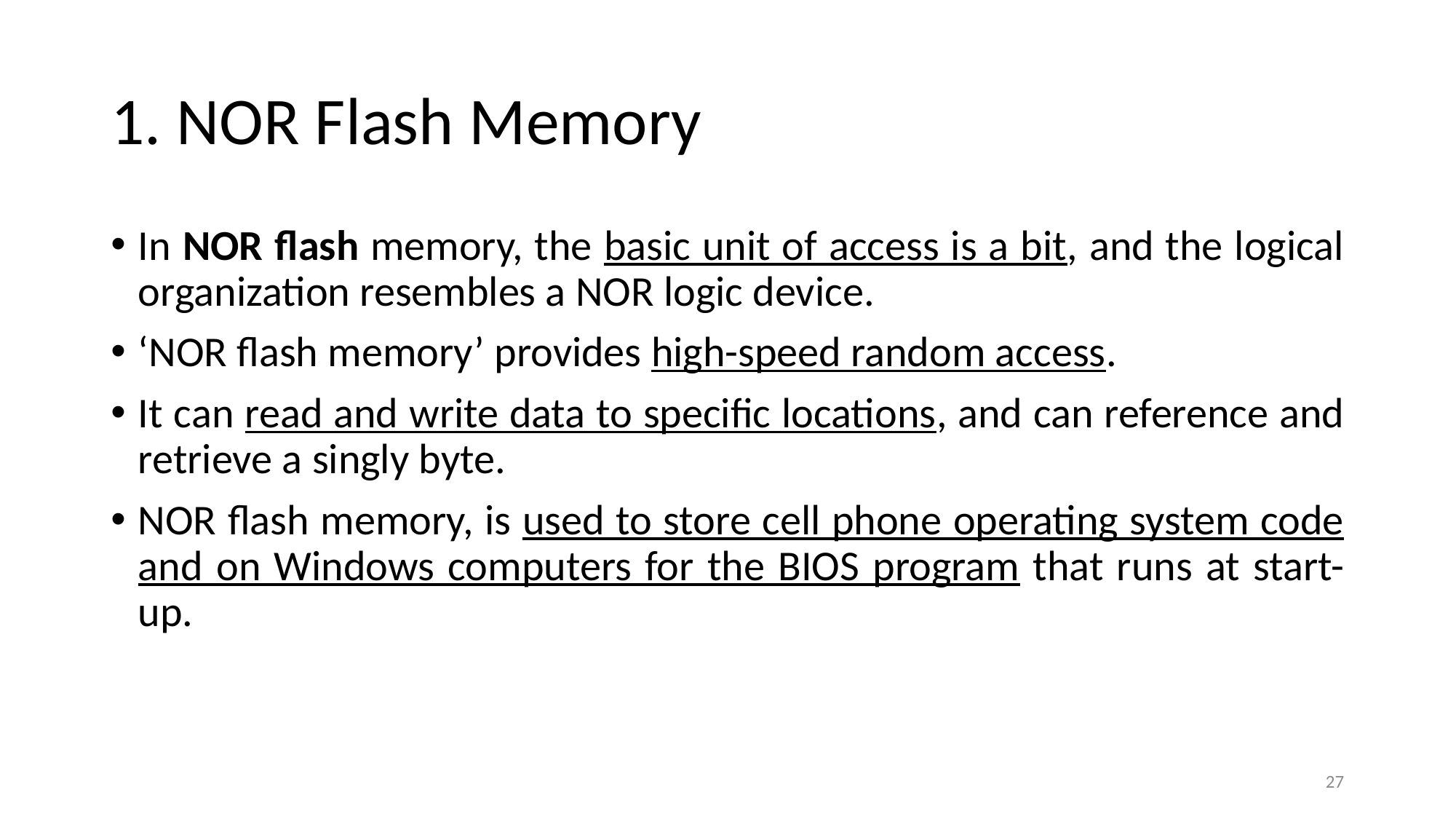

# 1. NOR Flash Memory
In NOR flash memory, the basic unit of access is a bit, and the logical organization resembles a NOR logic device.
‘NOR flash memory’ provides high-speed random access.
It can read and write data to specific locations, and can reference and retrieve a singly byte.
NOR flash memory, is used to store cell phone operating system code and on Windows computers for the BIOS program that runs at start-up.
27